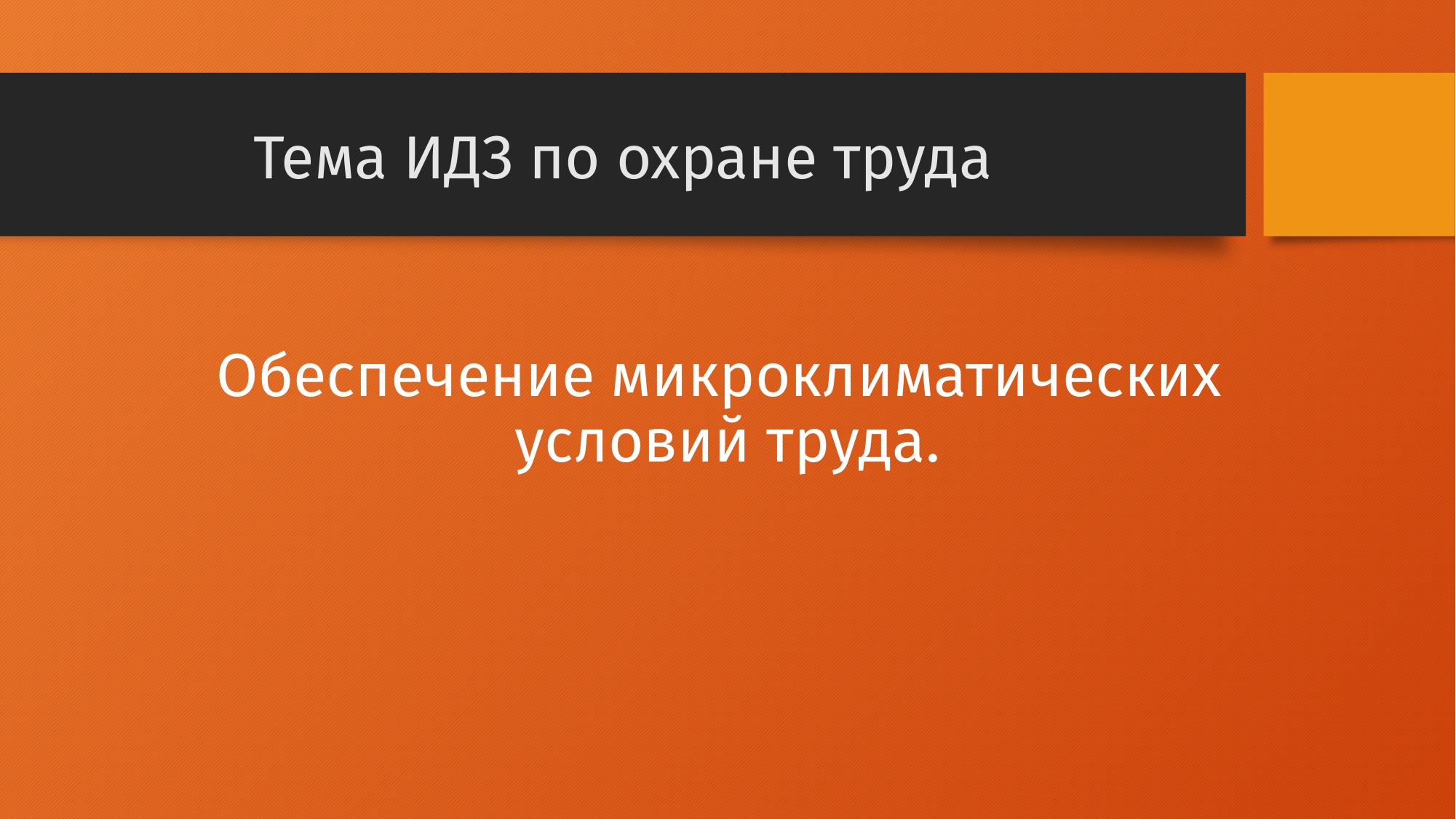

Тема ИДЗ по охране труда
# Обеспечение микроклиматических условий труда.